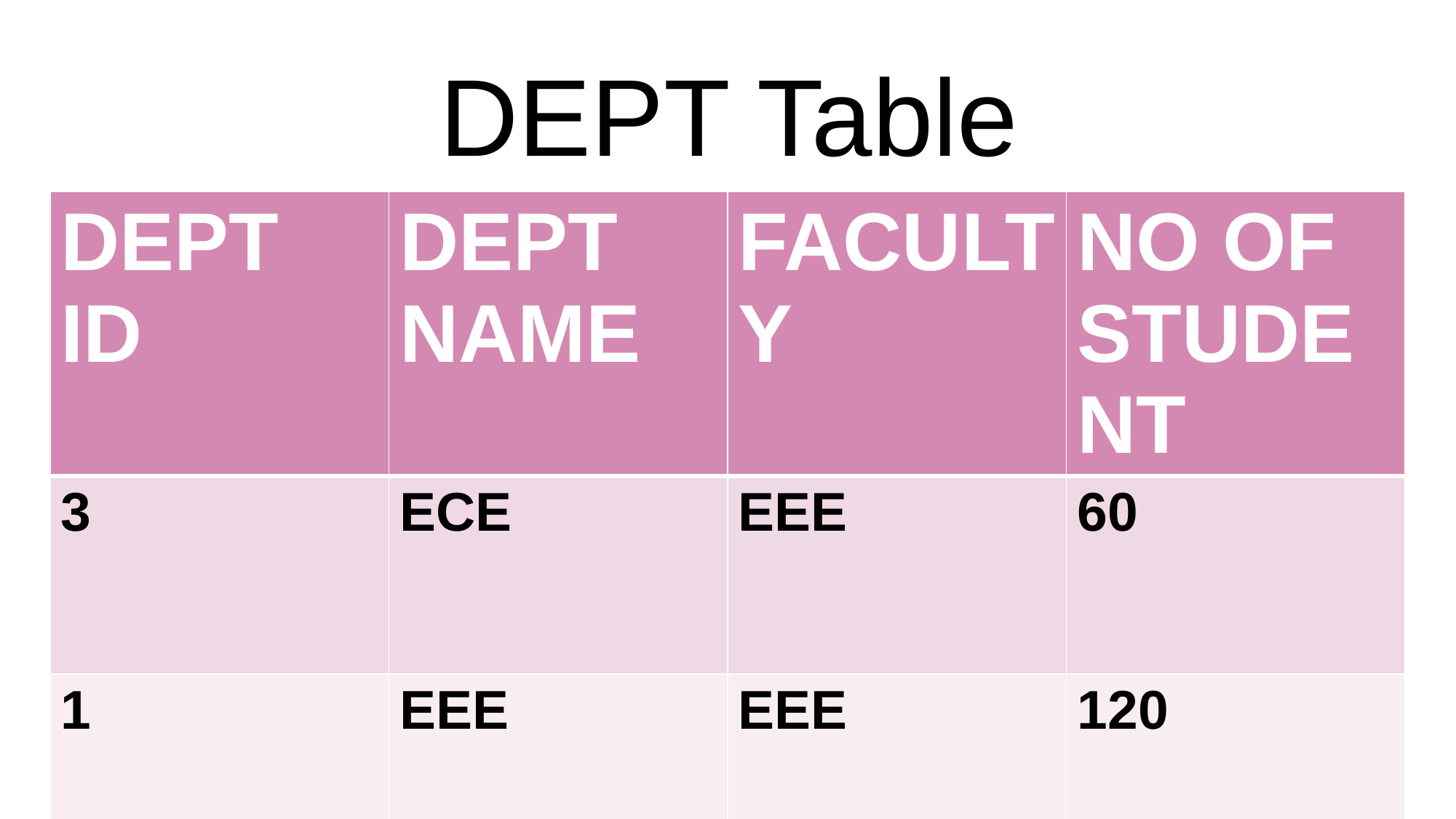

# DEPT Table
| DEPT ID | DEPT NAME | FACULTY | NO OF STUDENT |
| --- | --- | --- | --- |
| 3 | ECE | EEE | 60 |
| 1 | EEE | EEE | 120 |